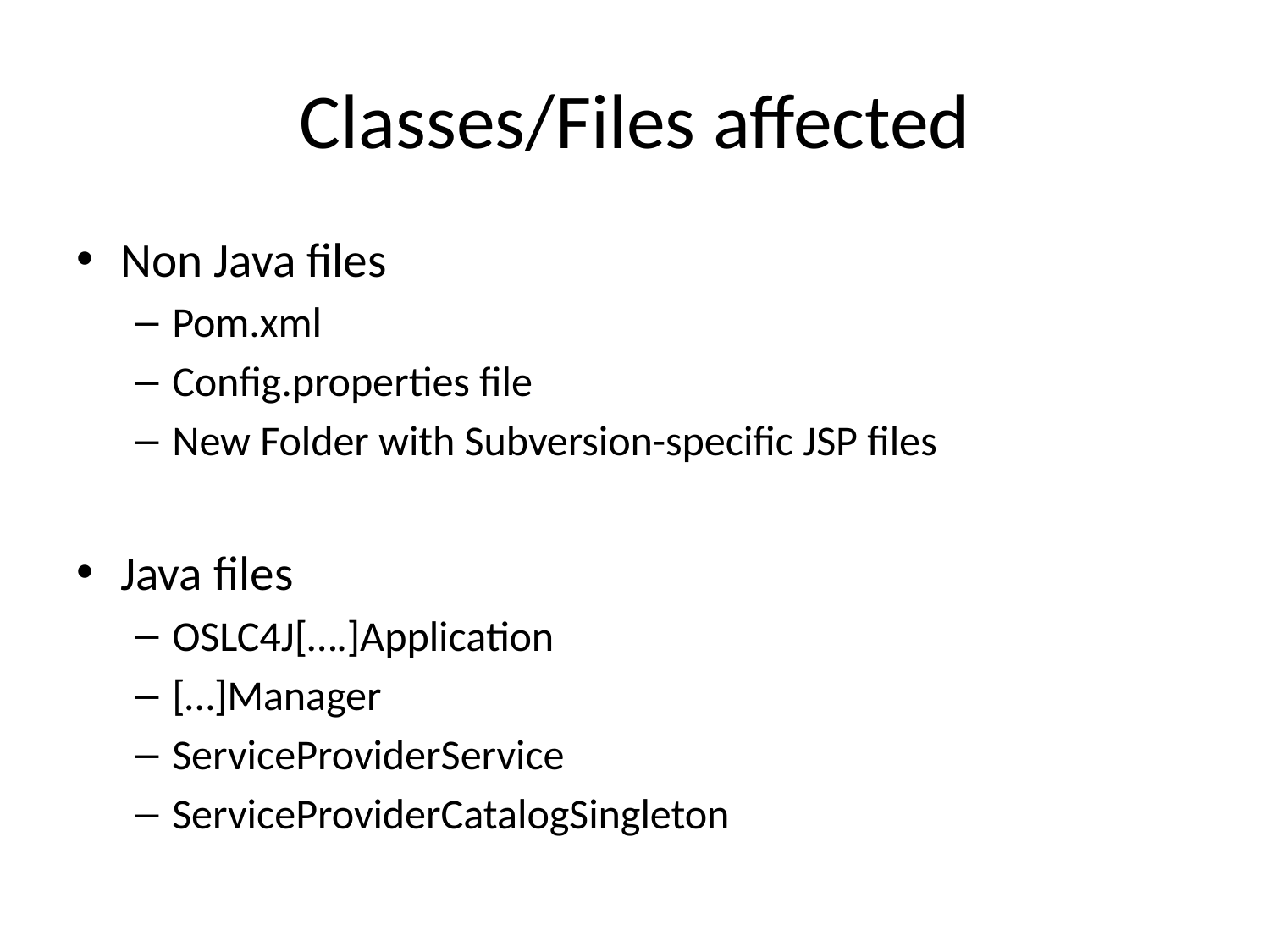

# Classes/Files affected
Non Java files
Pom.xml
Config.properties file
New Folder with Subversion-specific JSP files

Java files
OSLC4J[….]Application
[…]Manager
ServiceProviderService
ServiceProviderCatalogSingleton